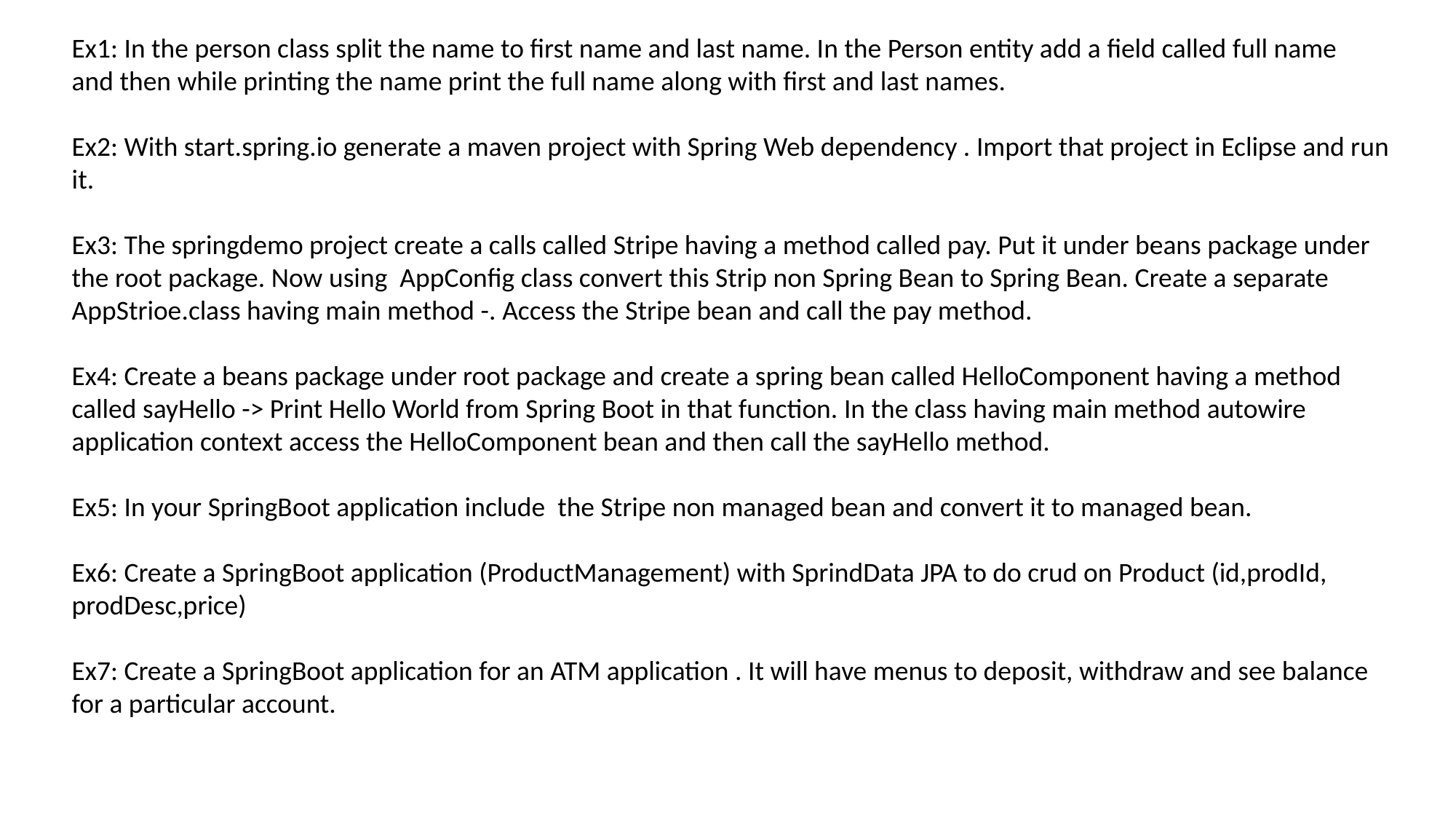

Ex1: In the person class split the name to first name and last name. In the Person entity add a field called full name
and then while printing the name print the full name along with first and last names.

Ex2: With start.spring.io generate a maven project with Spring Web dependency . Import that project in Eclipse and run it.

Ex3: The springdemo project create a calls called Stripe having a method called pay. Put it under beans package under the root package. Now using  AppConfig class convert this Strip non Spring Bean to Spring Bean. Create a separate AppStrioe.class having main method -. Access the Stripe bean and call the pay method.

Ex4: Create a beans package under root package and create a spring bean called HelloComponent having a method called sayHello -> Print Hello World from Spring Boot in that function. In the class having main method autowire application context access the HelloComponent bean and then call the sayHello method.

Ex5: In your SpringBoot application include  the Stripe non managed bean and convert it to managed bean.

Ex6: Create a SpringBoot application (ProductManagement) with SprindData JPA to do crud on Product (id,prodId, prodDesc,price)

Ex7: Create a SpringBoot application for an ATM application . It will have menus to deposit, withdraw and see balance for a particular account.